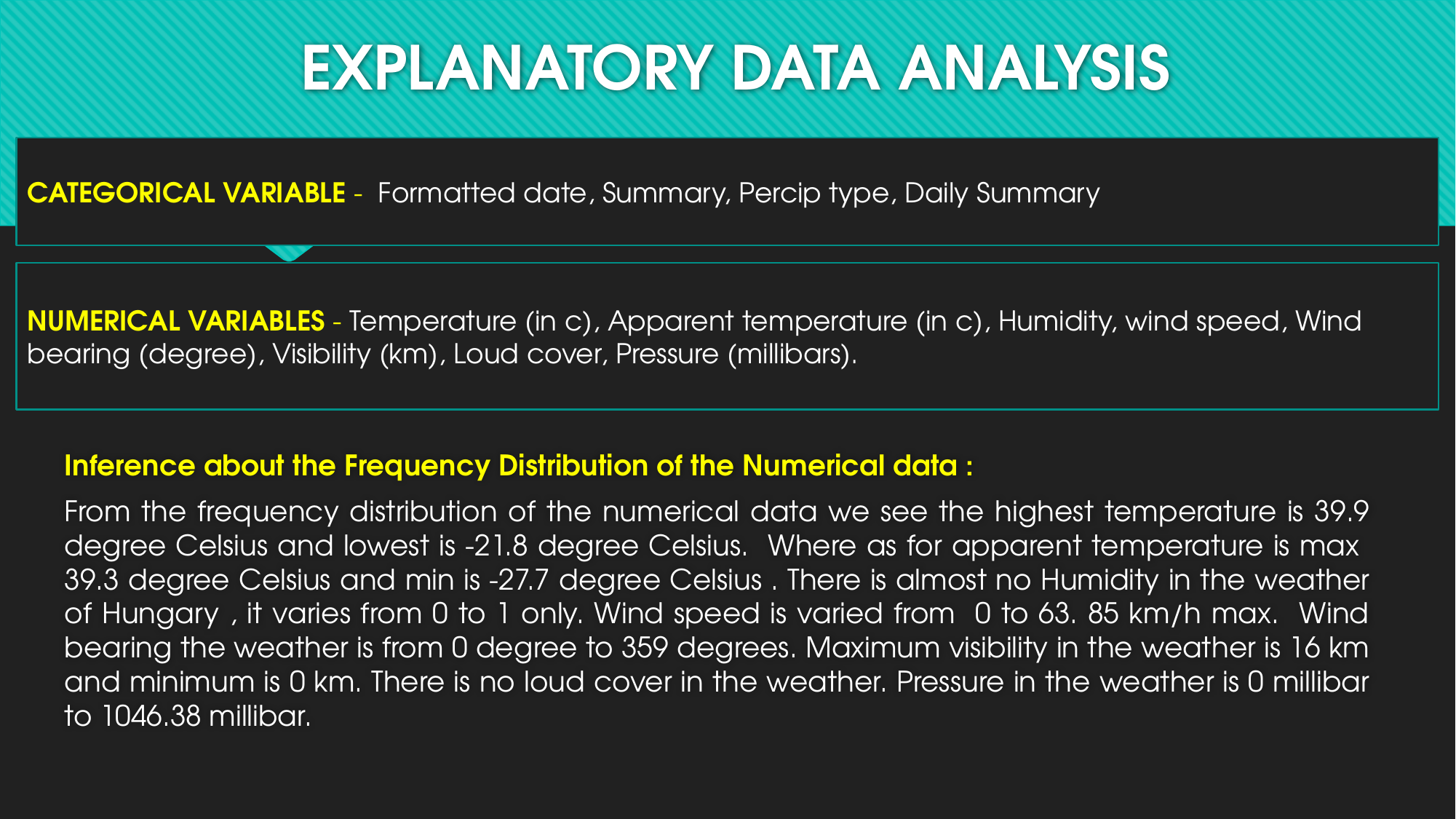

# EXPLANATORY DATA ANALYSIS
CATEGORICAL VARIABLE -  Formatted date, Summary, Percip type, Daily Summary

Inference about the Frequency Distribution of the Numerical data :
From the frequency distribution of the numerical data we see the highest temperature is 39.9 degree Celsius and lowest is -21.8 degree Celsius.  Where as for apparent temperature is max  39.3 degree Celsius and min is -27.7 degree Celsius . There is almost no Humidity in the weather of Hungary , it varies from 0 to 1 only. Wind speed is varied from  0 to 63. 85 km/h max.  Wind bearing the weather is from 0 degree to 359 degrees. Maximum visibility in the weather is 16 km and minimum is 0 km. There is no loud cover in the weather. Pressure in the weather is 0 millibar to 1046.38 millibar.

NUMERICAL VARIABLES - Temperature (in c), Apparent temperature (in c), Humidity, wind speed, Wind bearing (degree), Visibility (km), Loud cover, Pressure (millibars).